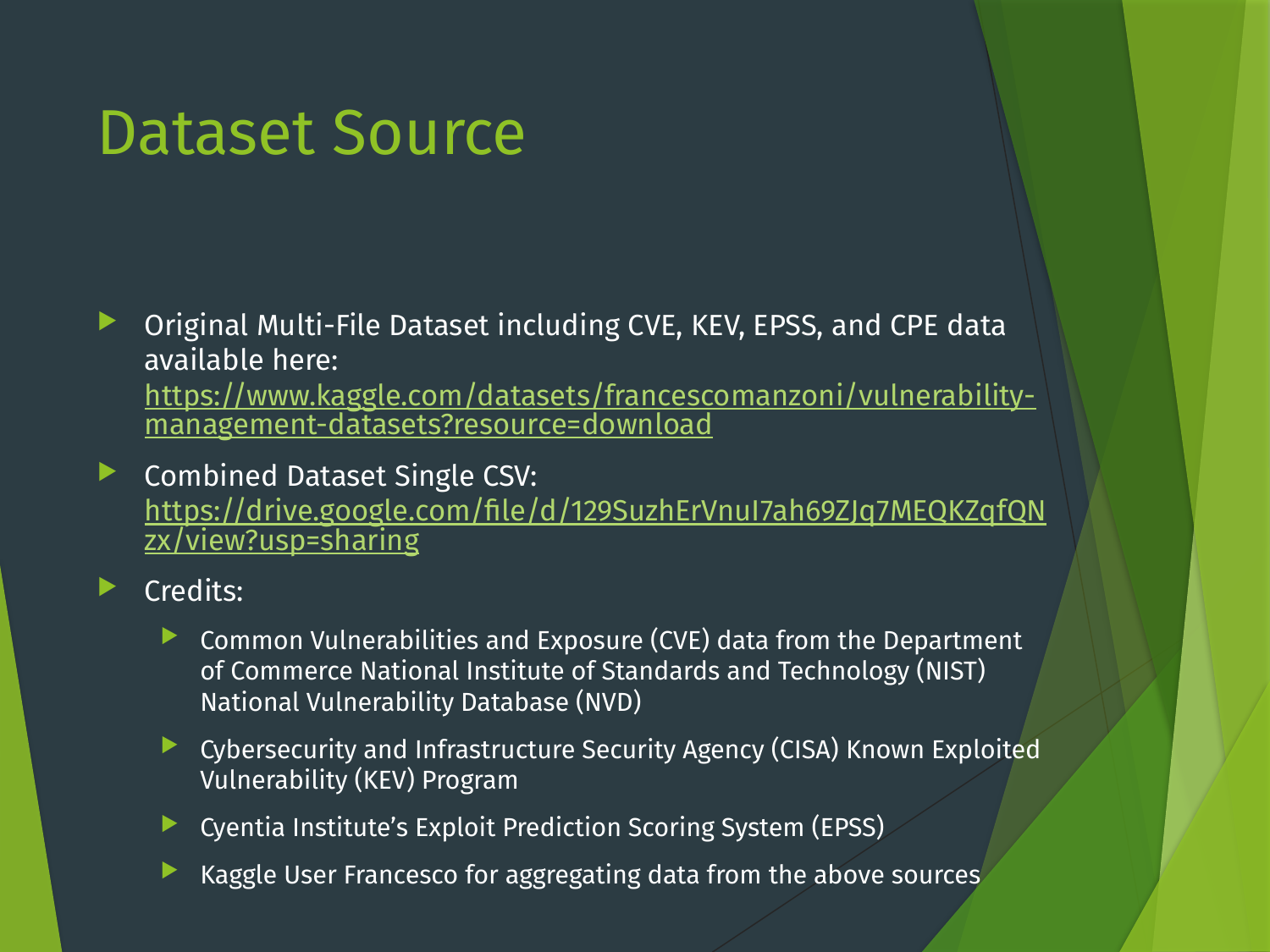

# Dataset Source
Original Multi-File Dataset including CVE, KEV, EPSS, and CPE data available here: https://www.kaggle.com/datasets/francescomanzoni/vulnerability-management-datasets?resource=download
Combined Dataset Single CSV:
https://drive.google.com/file/d/129SuzhErVnuI7ah69ZJq7MEQKZqfQNzx/view?usp=sharing
Credits:
Common Vulnerabilities and Exposure (CVE) data from the Department of Commerce National Institute of Standards and Technology (NIST) National Vulnerability Database (NVD)
Cybersecurity and Infrastructure Security Agency (CISA) Known Exploited Vulnerability (KEV) Program
Cyentia Institute’s Exploit Prediction Scoring System (EPSS)
Kaggle User Francesco for aggregating data from the above sources